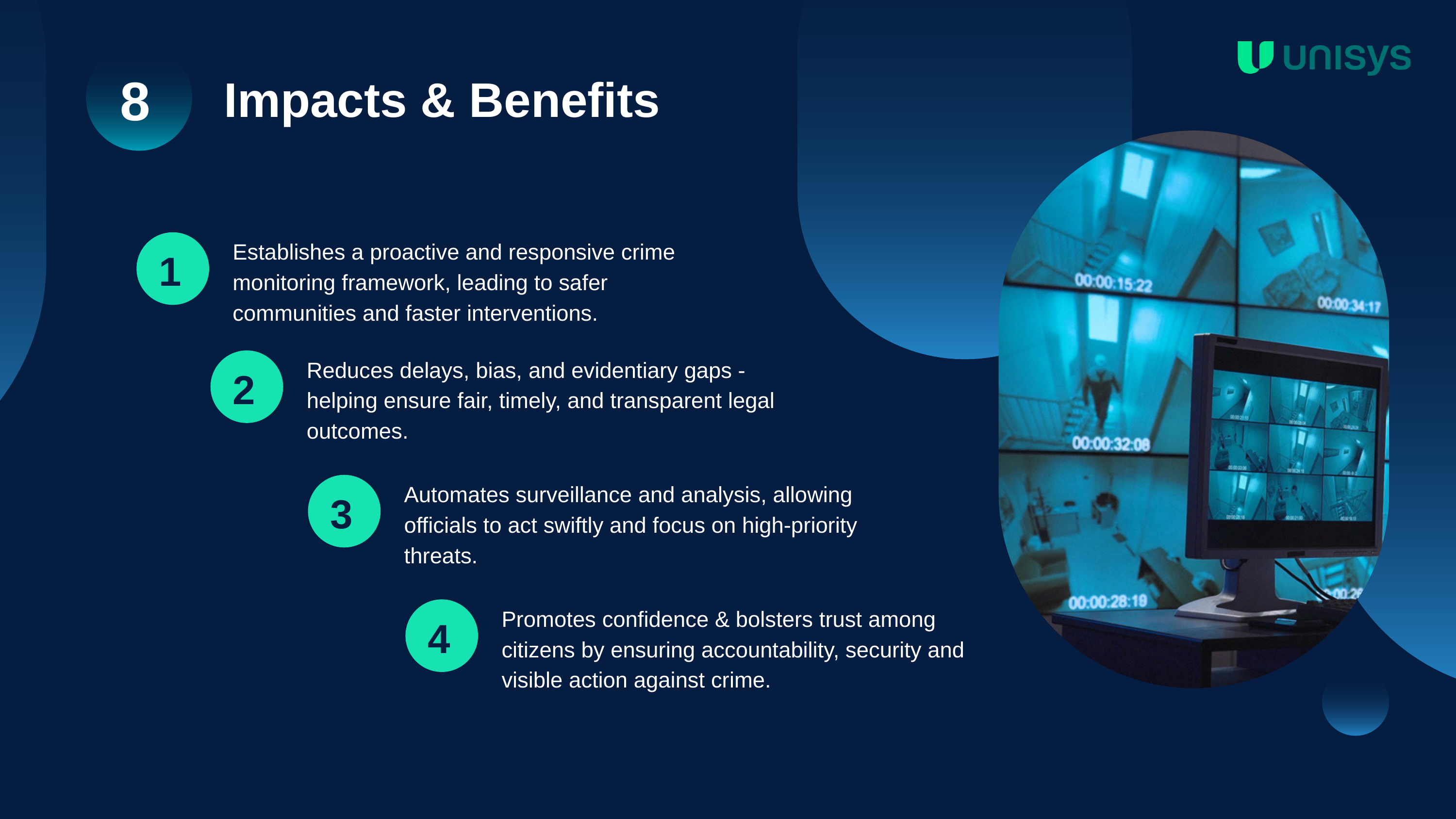

8
Impacts & Benefits

Establishes a proactive and responsive crime monitoring framework, leading to safer communities and faster interventions.
1

Reduces delays, bias, and evidentiary gaps - helping ensure fair, timely, and transparent legal outcomes.
2

Automates surveillance and analysis, allowing officials to act swiftly and focus on high-priority threats.
3

Promotes confidence & bolsters trust among citizens by ensuring accountability, security and visible action against crime.
4